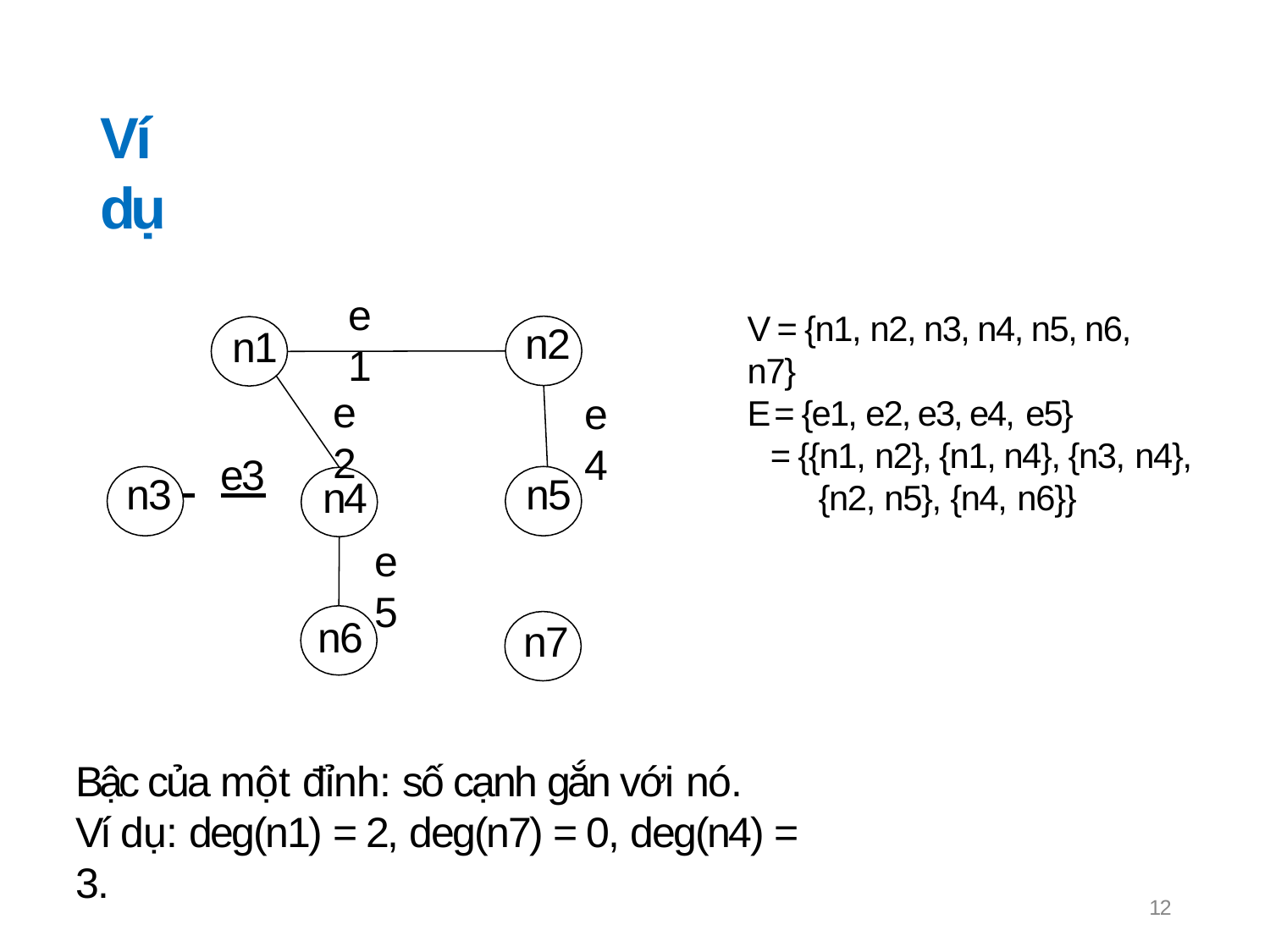

# Ví dụ
e1
V = {n1, n2, n3, n4, n5, n6, n7}
n2

n1
e2
e4
E = {e1, e2, e3, e4, e5}
= {{n1, n2}, {n1, n4}, {n3, n4},
{n2, n5}, {n4, n6}}
 	e3
n3
n5

n4
e5
n6

n7
Bậc của một đỉnh: số cạnh gắn với nó.
Ví dụ: deg(n1) = 2, deg(n7) = 0, deg(n4) = 3.
12